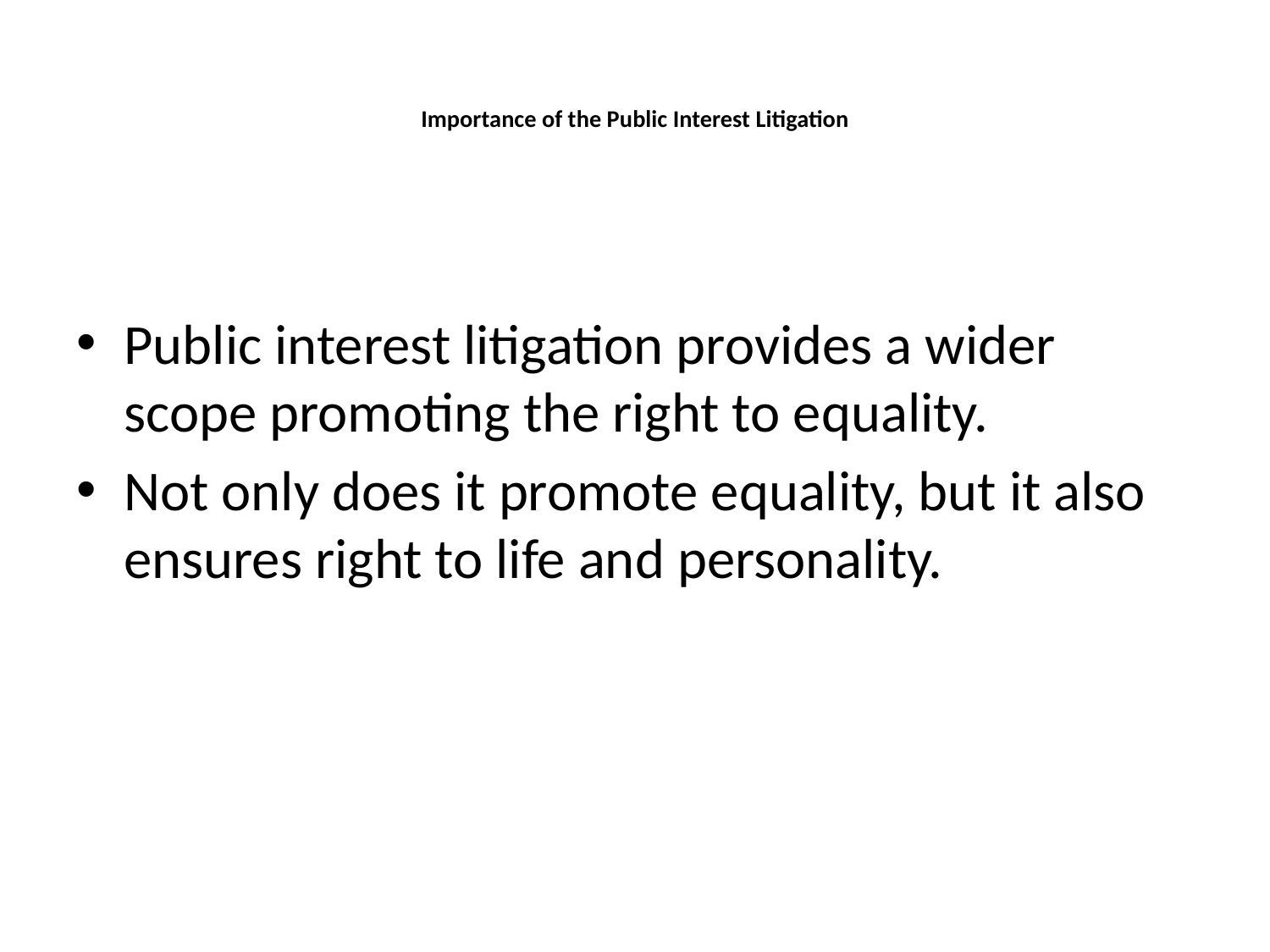

# Importance of the Public Interest Litigation

Public interest litigation provides a wider scope promoting the right to equality.
Not only does it promote equality, but it also ensures right to life and personality.